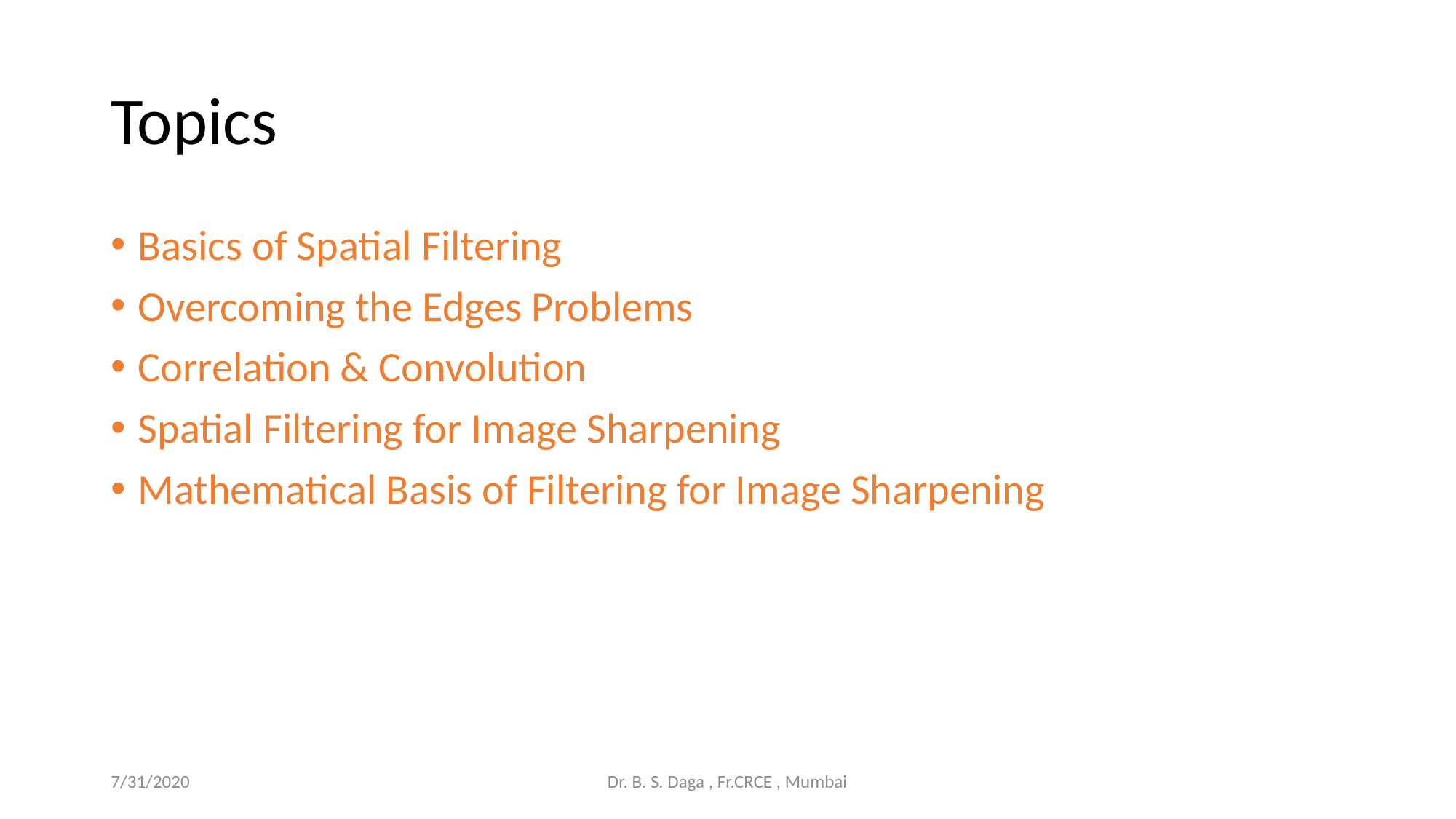

# Topics
Basics of Spatial Filtering
Overcoming the Edges Problems
Correlation & Convolution
Spatial Filtering for Image Sharpening
Mathematical Basis of Filtering for Image Sharpening

7/31/2020
Dr. B. S. Daga , Fr.CRCE , Mumbai